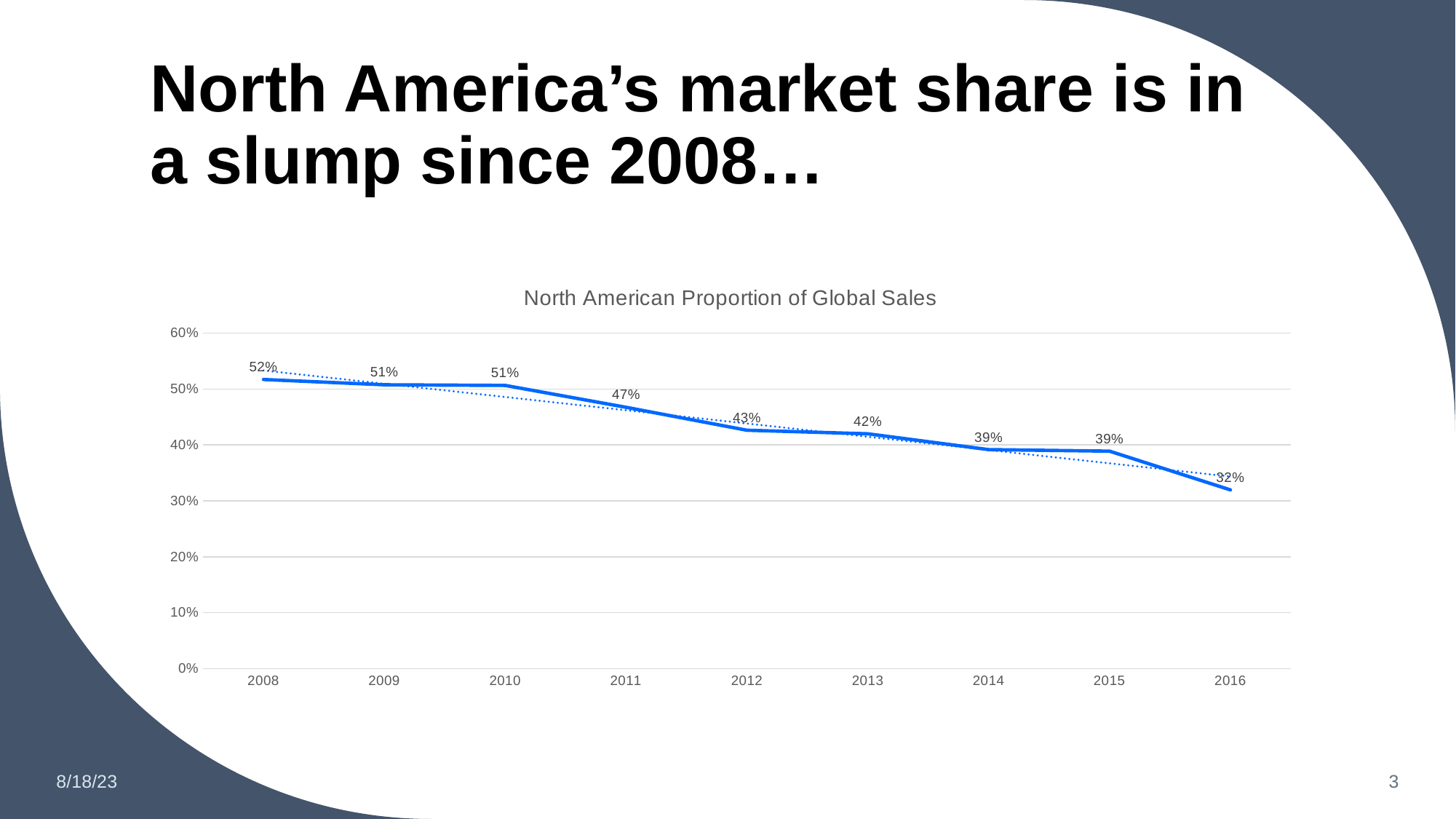

# North America’s market share is in a slump since 2008…

### Chart: North American Proportion of Global Sales

| Category | Total |
|---|---|
| 2008 | 0.5168995440505956 |
| 2009 | 0.5074123989218297 |
| 2010 | 0.5062650802895444 |
| 2011 | 0.4671795965038114 |
| 2012 | 0.42625295703361277 |
| 2013 | 0.4198746642793198 |
| 2014 | 0.3915442812639075 |
| 2015 | 0.3888216608682479 |
| 2016 | 0.319469899901311 |
8/18/23
3